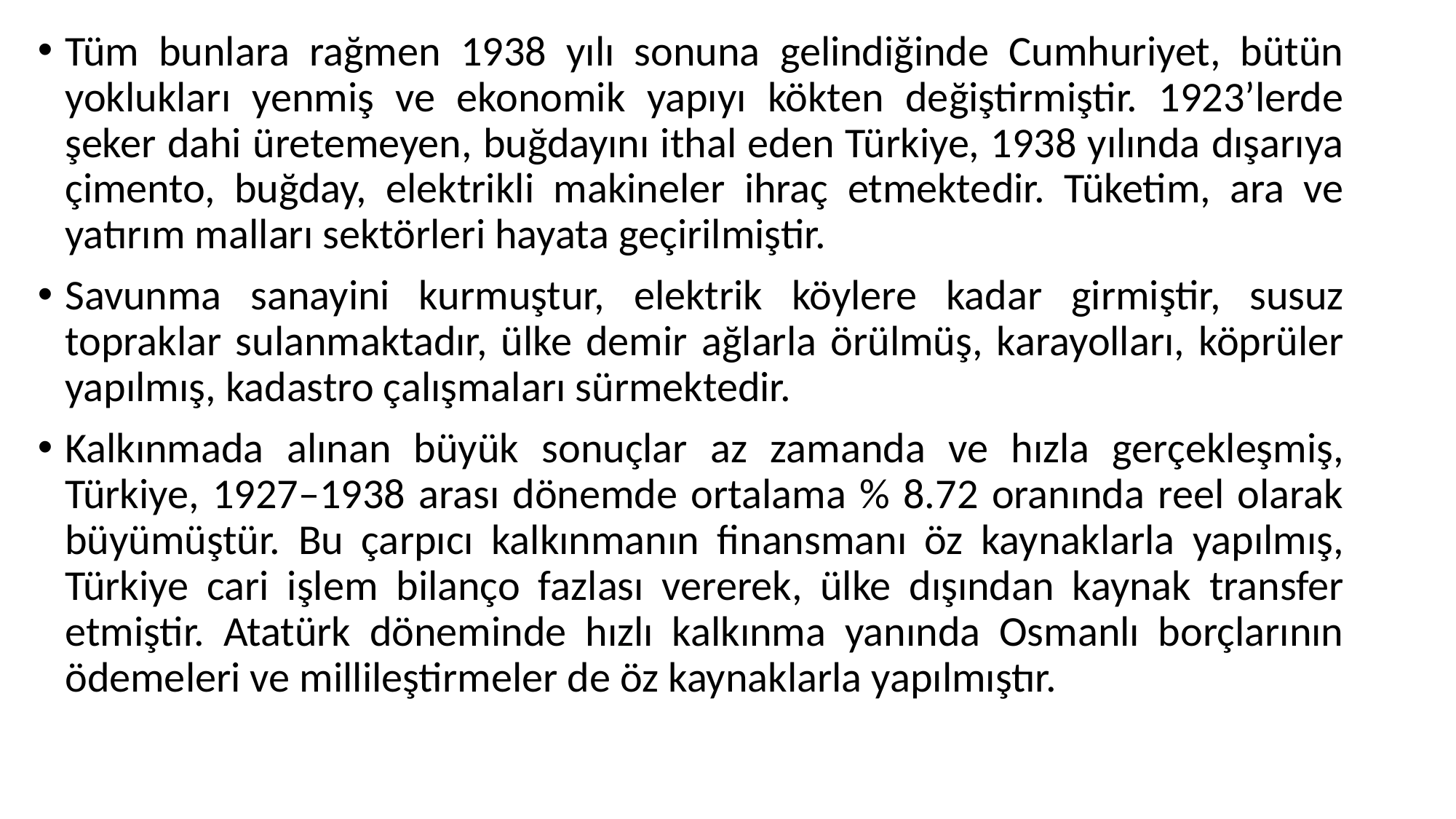

Tüm bunlara rağmen 1938 yılı sonuna gelindiğinde Cumhuriyet, bütün yoklukları yenmiş ve ekonomik yapıyı kökten değiştirmiştir. 1923’lerde şeker dahi üretemeyen, buğdayını ithal eden Türkiye, 1938 yılında dışarıya çimento, buğday, elektrikli makineler ihraç etmektedir. Tüketim, ara ve yatırım malları sektörleri hayata geçirilmiştir.
Savunma sanayini kurmuştur, elektrik köylere kadar girmiştir, susuz topraklar sulanmaktadır, ülke demir ağlarla örülmüş, karayolları, köprüler yapılmış, kadastro çalışmaları sürmektedir.
Kalkınmada alınan büyük sonuçlar az zamanda ve hızla gerçekleşmiş, Türkiye, 1927–1938 arası dönemde ortalama % 8.72 oranında reel olarak büyümüştür. Bu çarpıcı kalkınmanın finansmanı öz kaynaklarla yapılmış, Türkiye cari işlem bilanço fazlası vererek, ülke dışından kaynak transfer etmiştir. Atatürk döneminde hızlı kalkınma yanında Osmanlı borçlarının ödemeleri ve millileştirmeler de öz kaynaklarla yapılmıştır.